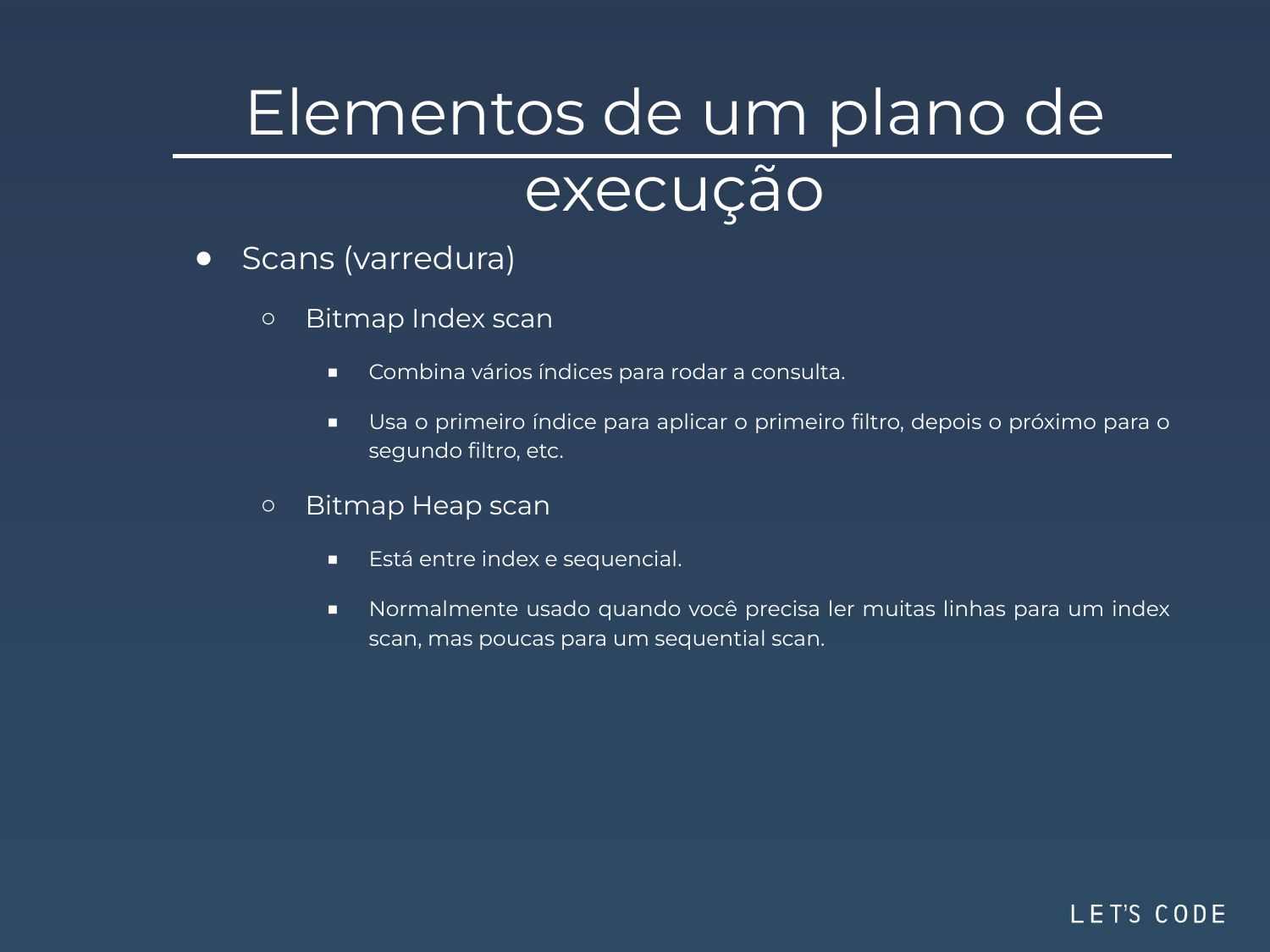

Elementos de um plano de execução
Scans (varredura)
Bitmap Index scan
Combina vários índices para rodar a consulta.
Usa o primeiro índice para aplicar o primeiro filtro, depois o próximo para o segundo filtro, etc.
Bitmap Heap scan
Está entre index e sequencial.
Normalmente usado quando você precisa ler muitas linhas para um index scan, mas poucas para um sequential scan.